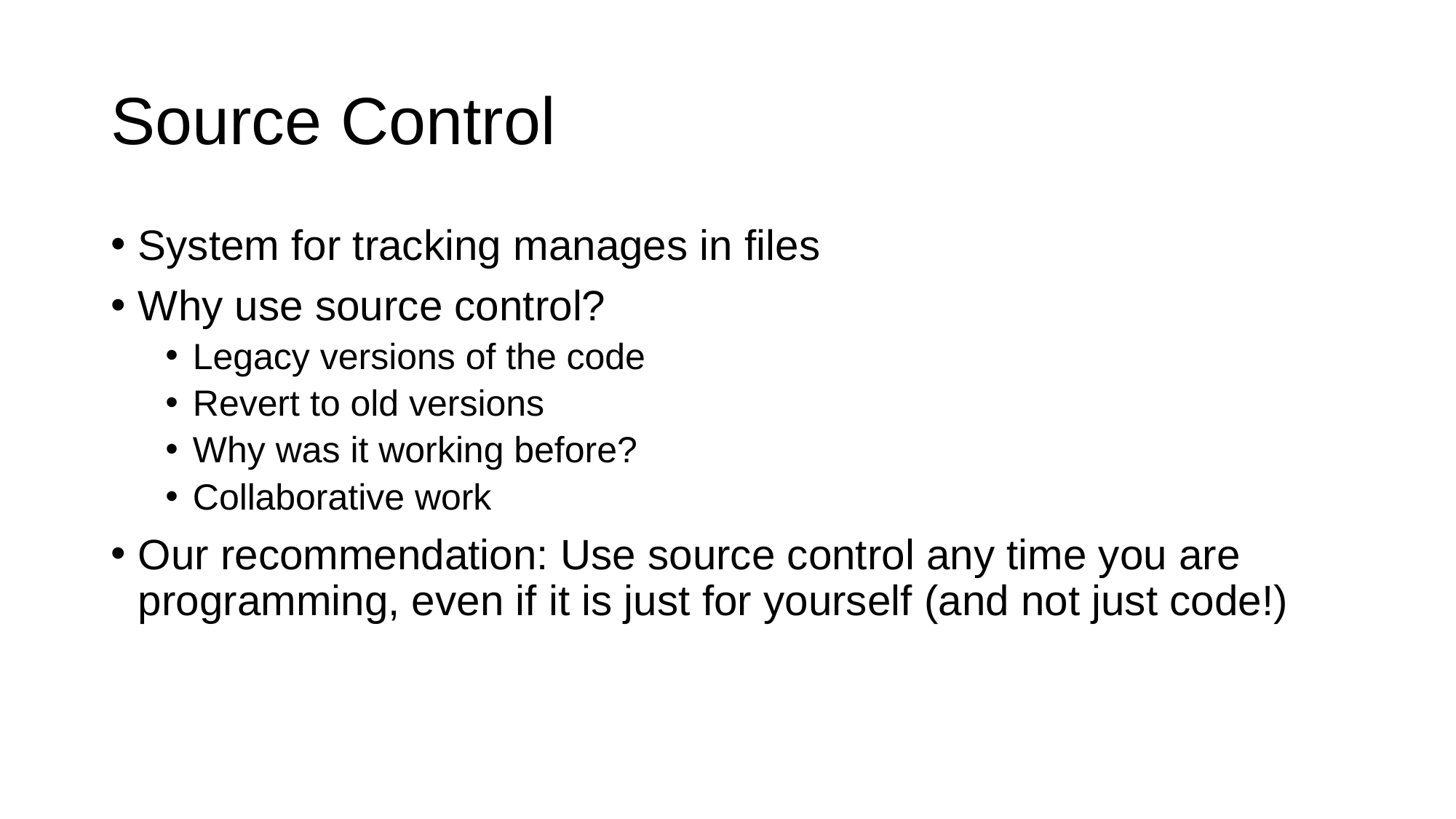

# Source Control
System for tracking manages in files
Why use source control?
Legacy versions of the code
Revert to old versions
Why was it working before?
Collaborative work
Our recommendation: Use source control any time you are programming, even if it is just for yourself (and not just code!)